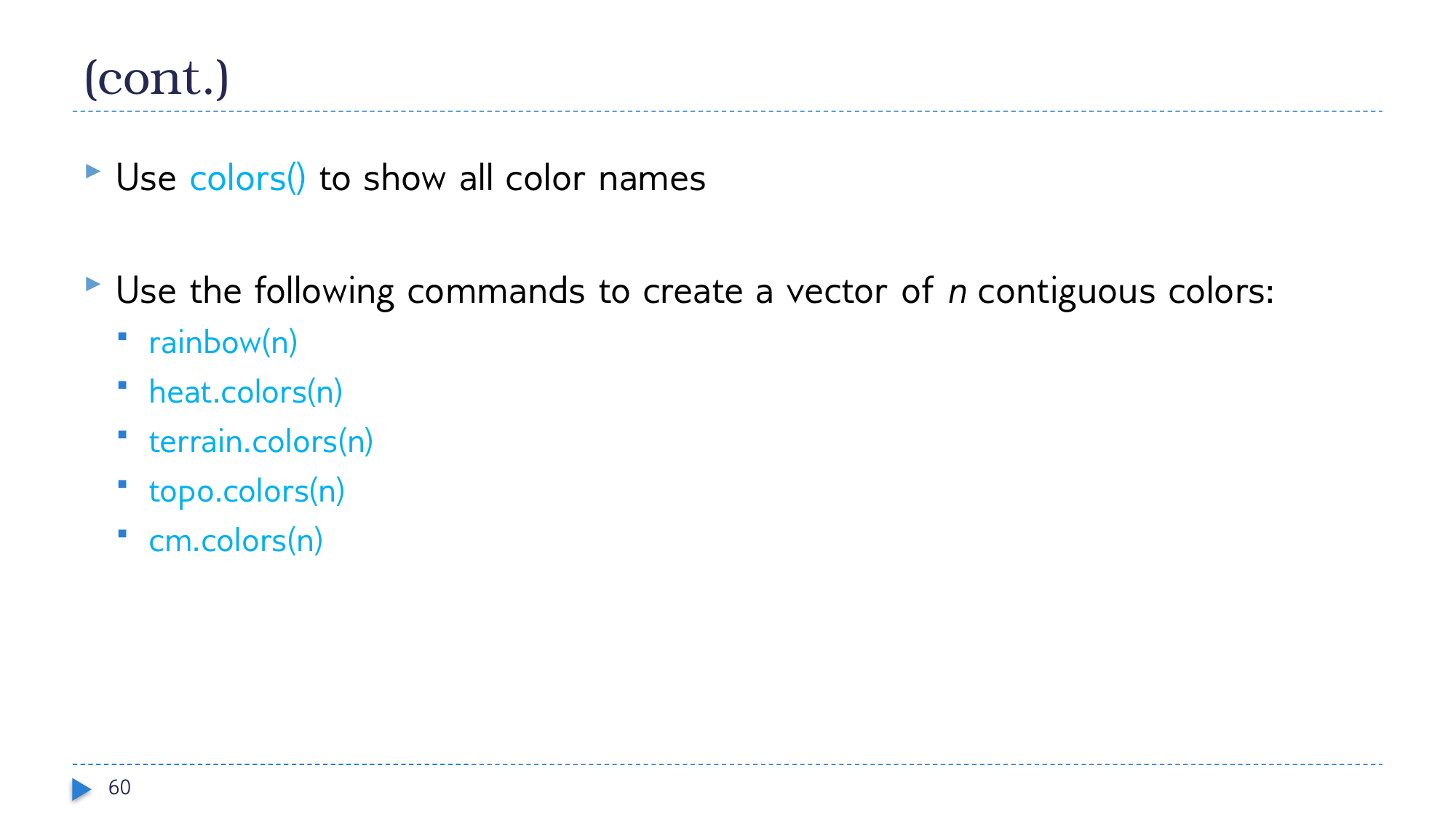

# (cont.)
Use colors() to show all color names

Use the following commands to create a vector of n contiguous colors:
rainbow(n)
heat.colors(n)
terrain.colors(n)
topo.colors(n)
cm.colors(n)

60